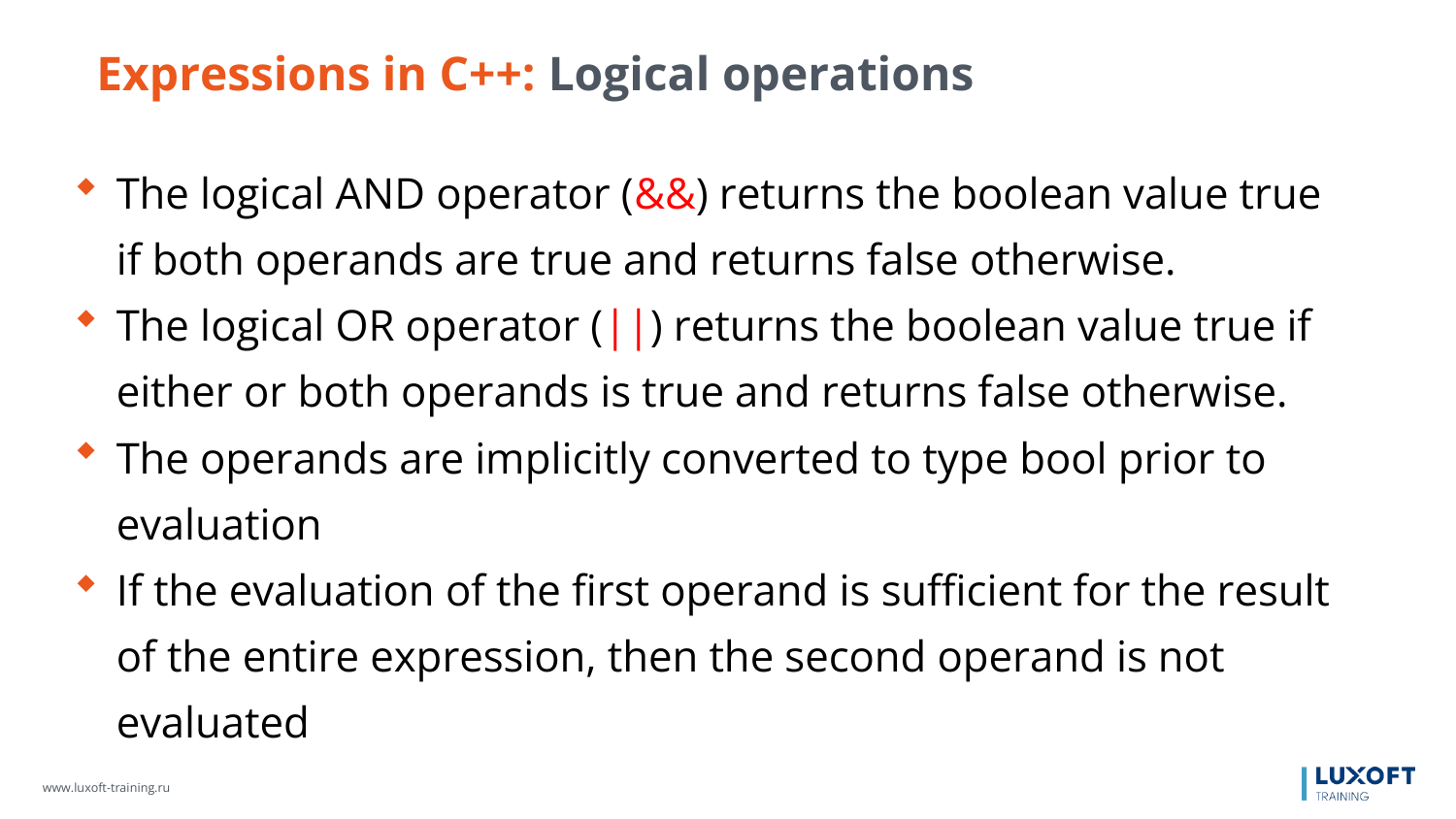

Expressions in C++: Logical operations
The logical AND operator (&&) returns the boolean value true if both operands are true and returns false otherwise.
The logical OR operator (||) returns the boolean value true if either or both operands is true and returns false otherwise.
The operands are implicitly converted to type bool prior to evaluation
If the evaluation of the first operand is sufficient for the result of the entire expression, then the second operand is not evaluated